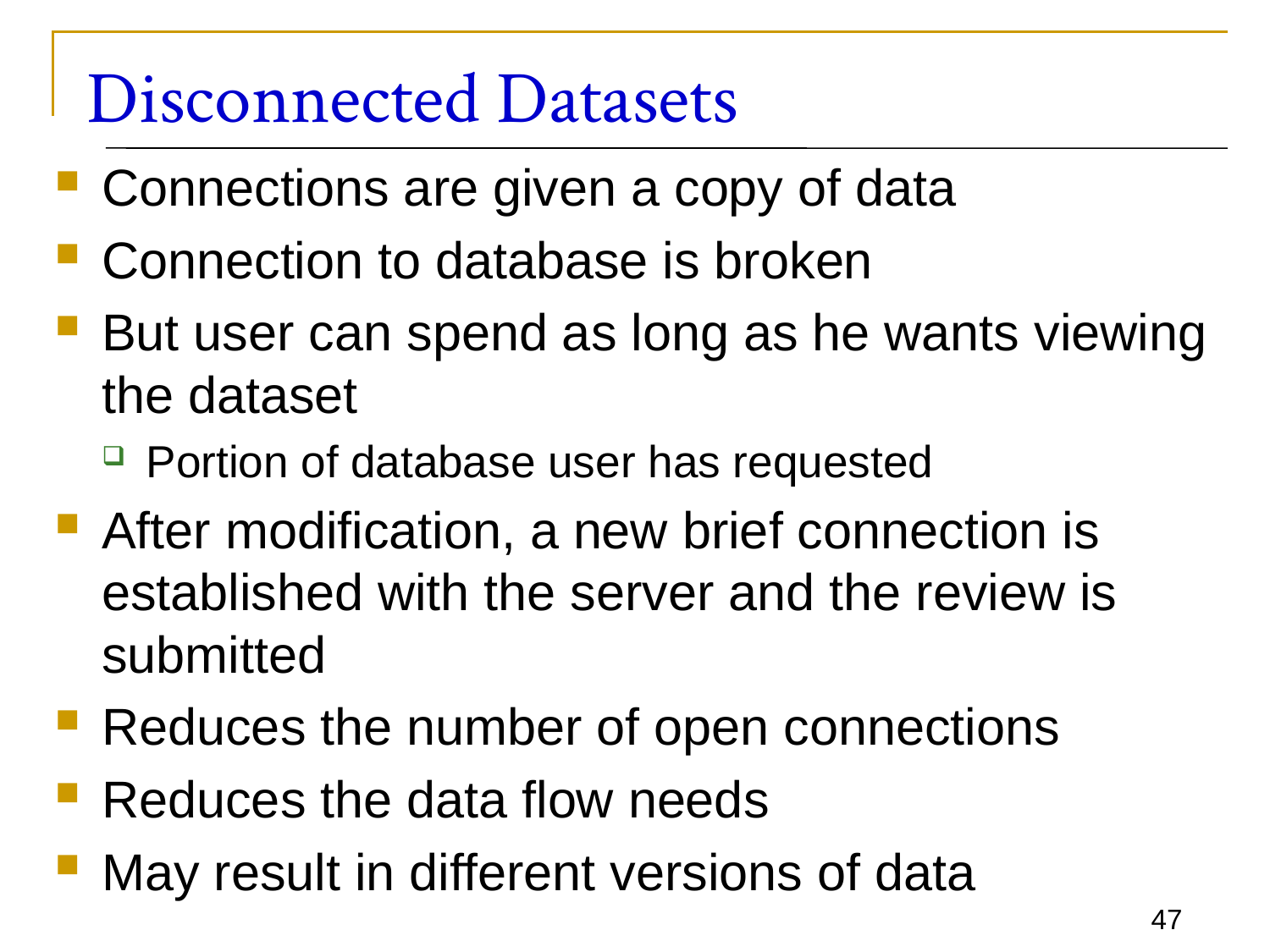

# Disconnected Datasets
Connections are given a copy of data
Connection to database is broken
But user can spend as long as he wants viewing the dataset
Portion of database user has requested
After modification, a new brief connection is established with the server and the review is submitted
Reduces the number of open connections
Reduces the data flow needs
May result in different versions of data